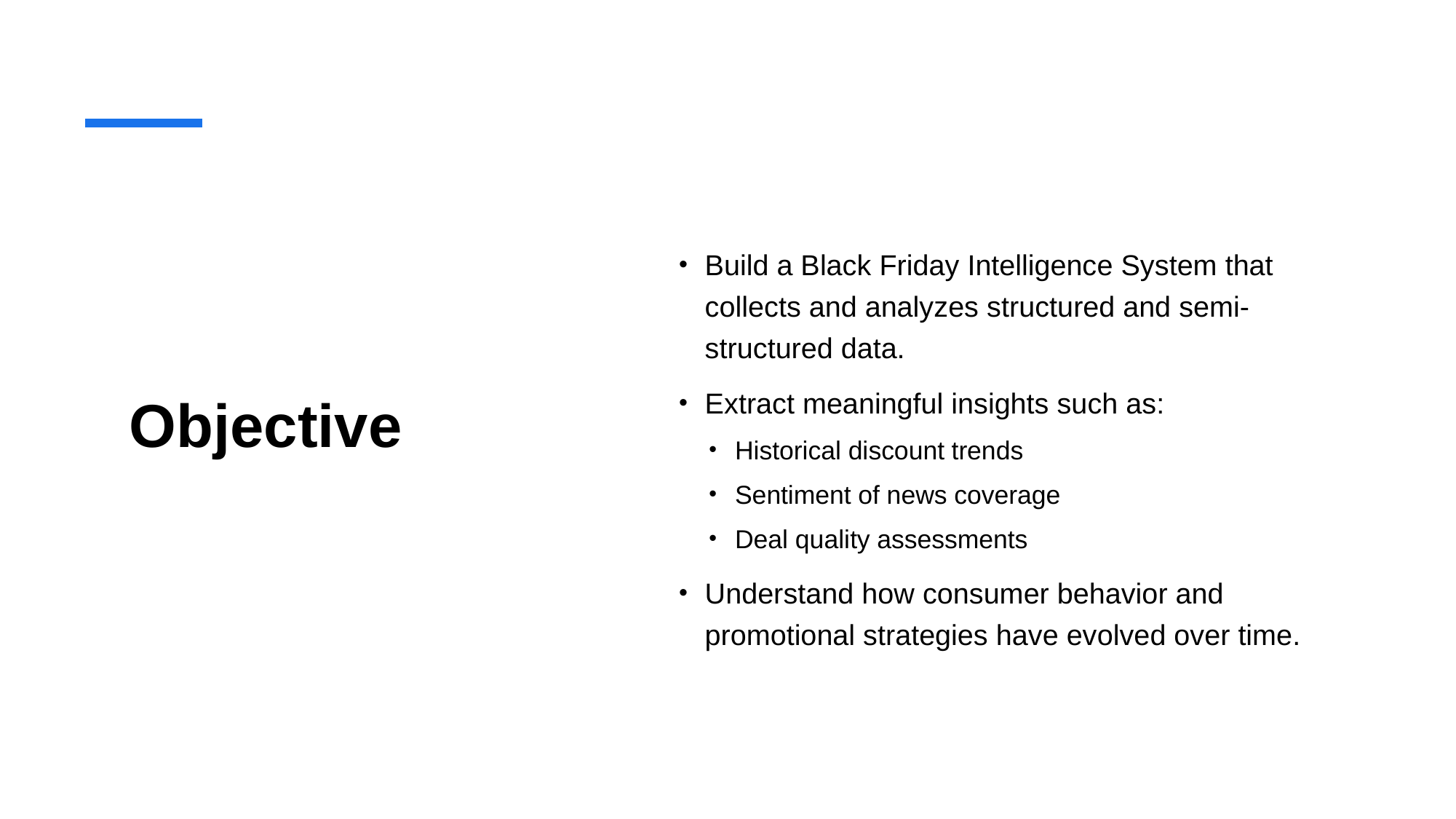

Build a Black Friday Intelligence System that collects and analyzes structured and semi-structured data.
Extract meaningful insights such as:
Historical discount trends
Sentiment of news coverage
Deal quality assessments
Understand how consumer behavior and promotional strategies have evolved over time.

# Objective